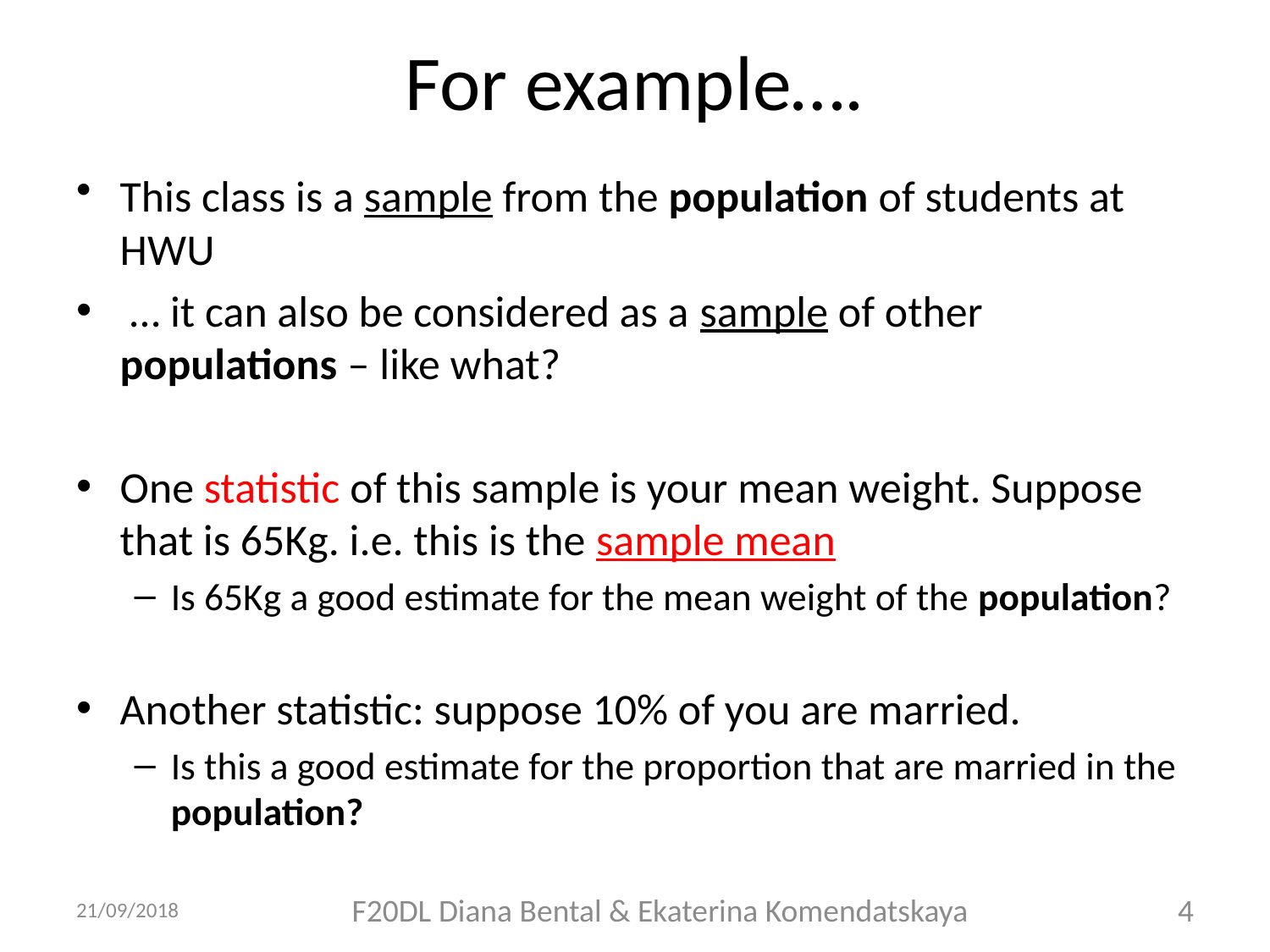

# For example….
This class is a sample from the population of students at HWU
 … it can also be considered as a sample of other populations – like what?

One statistic of this sample is your mean weight. Suppose that is 65Kg. i.e. this is the sample mean
Is 65Kg a good estimate for the mean weight of the population?

Another statistic: suppose 10% of you are married.
Is this a good estimate for the proportion that are married in the population?

21/09/2018
F20DL Diana Bental & Ekaterina Komendatskaya
4